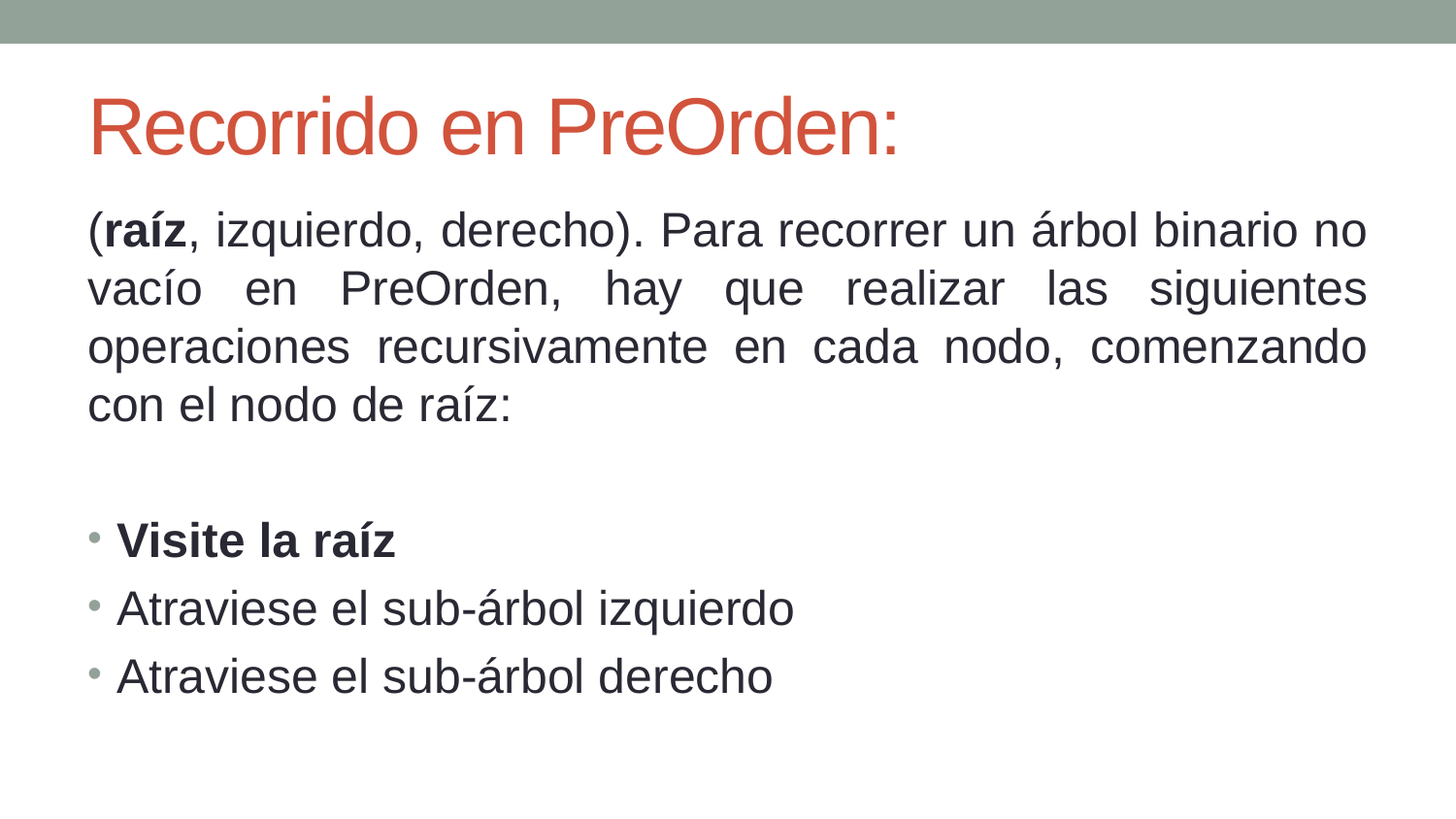

# Recorrido en PreOrden:
(raíz, izquierdo, derecho). Para recorrer un árbol binario no vacío en PreOrden, hay que realizar las siguientes operaciones recursivamente en cada nodo, comenzando con el nodo de raíz:

Visite la raíz
Atraviese el sub-árbol izquierdo
Atraviese el sub-árbol derecho